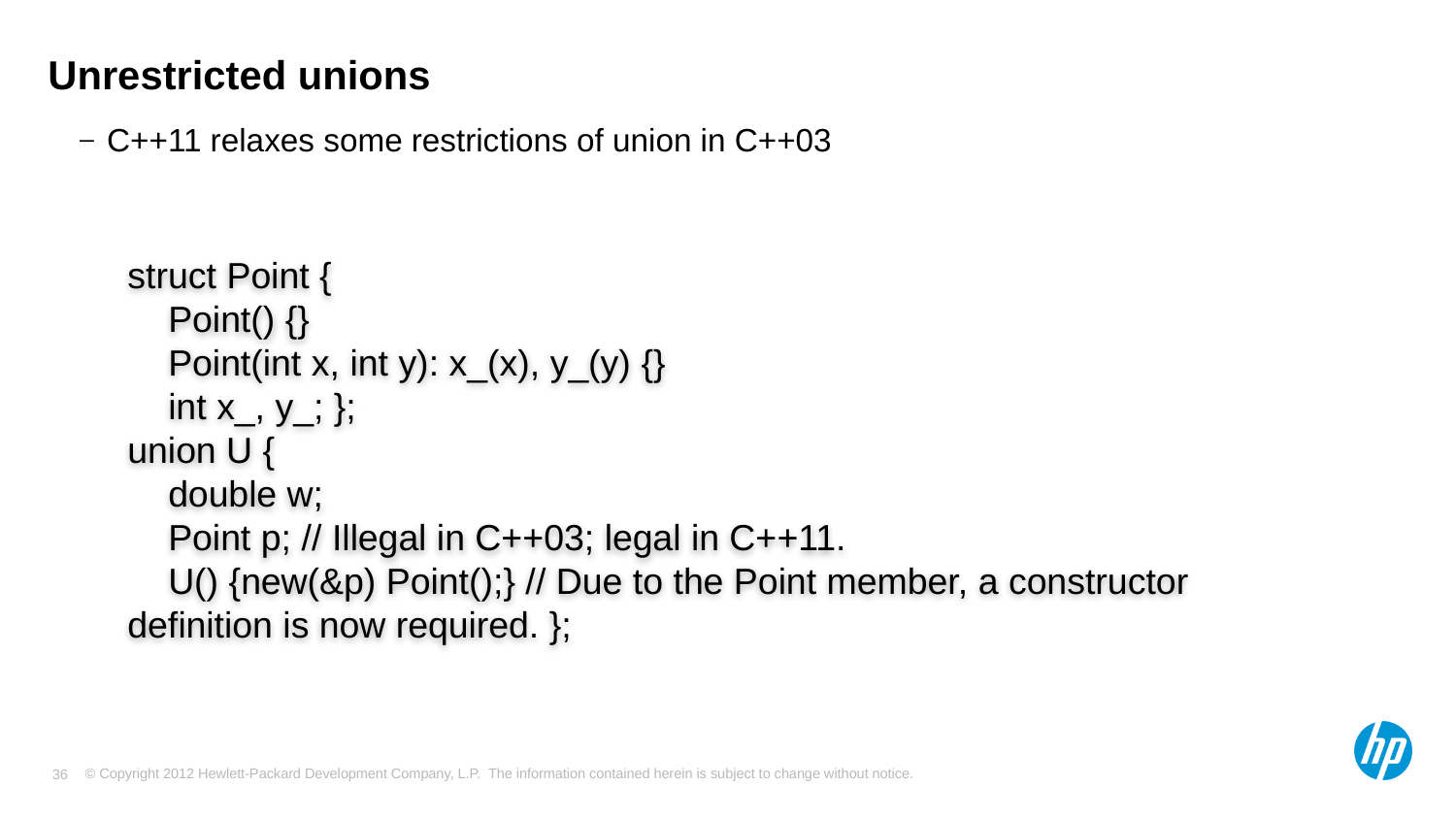

Unrestricted unions
C++11 relaxes some restrictions of union in C++03
struct Point {
    Point() {}
    Point(int x, int y): x_(x), y_(y) {}
    int x_, y_; };
union U {
    double w;
    Point p; // Illegal in C++03; legal in C++11.
    U() {new(&p) Point();} // Due to the Point member, a constructor definition is now required. };